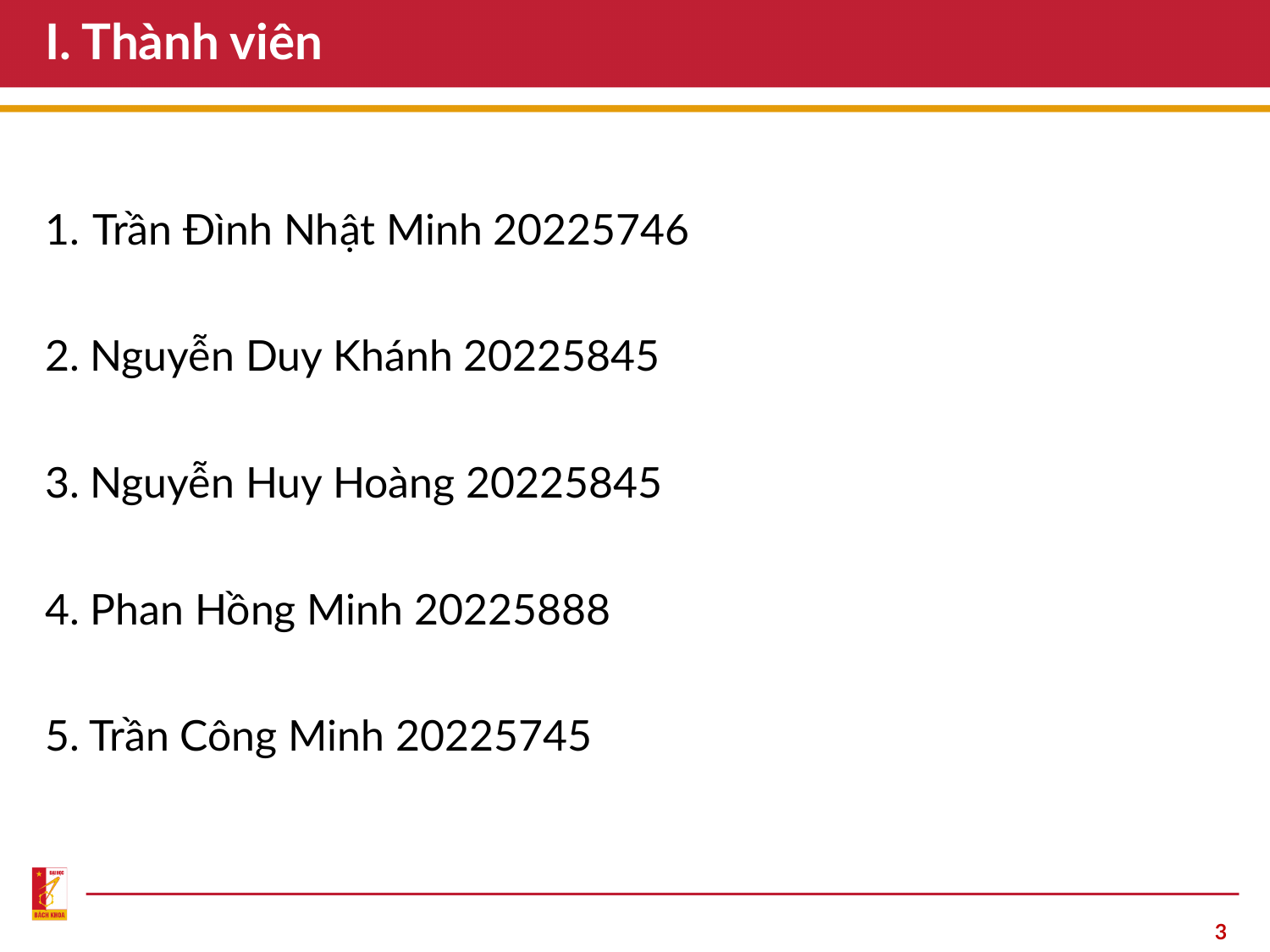

# I. Thành viên

Trần Đình Nhật Minh 20225746

2. Nguyễn Duy Khánh 20225845

3. Nguyễn Huy Hoàng 20225845

4. Phan Hồng Minh 20225888

5. Trần Công Minh 20225745
3